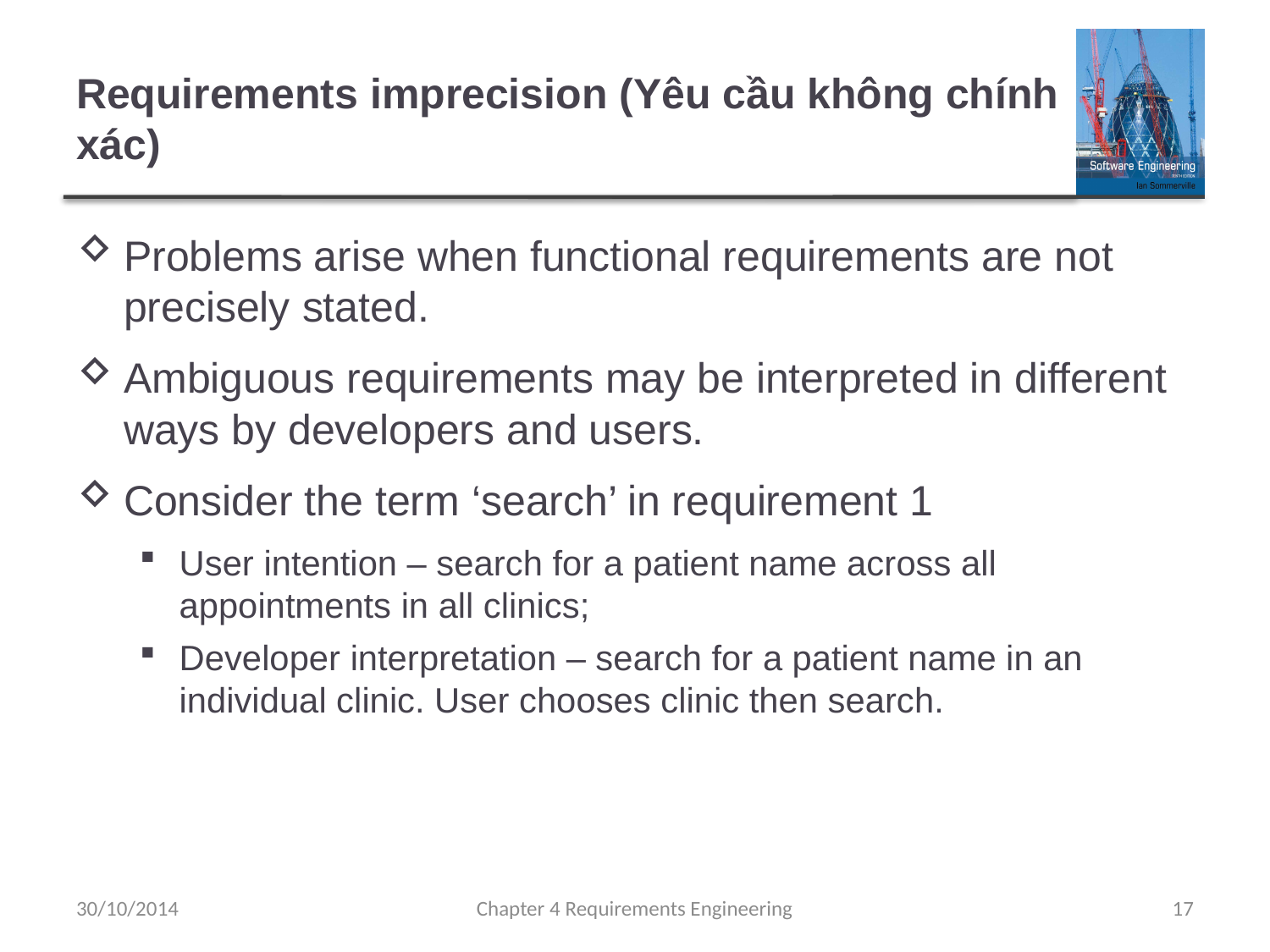

# Requirements imprecision (Yêu cầu không chính xác)
Problems arise when functional requirements are not precisely stated.
Ambiguous requirements may be interpreted in different ways by developers and users.
Consider the term ‘search’ in requirement 1
User intention – search for a patient name across all appointments in all clinics;
Developer interpretation – search for a patient name in an individual clinic. User chooses clinic then search.
30/10/2014
Chapter 4 Requirements Engineering
17